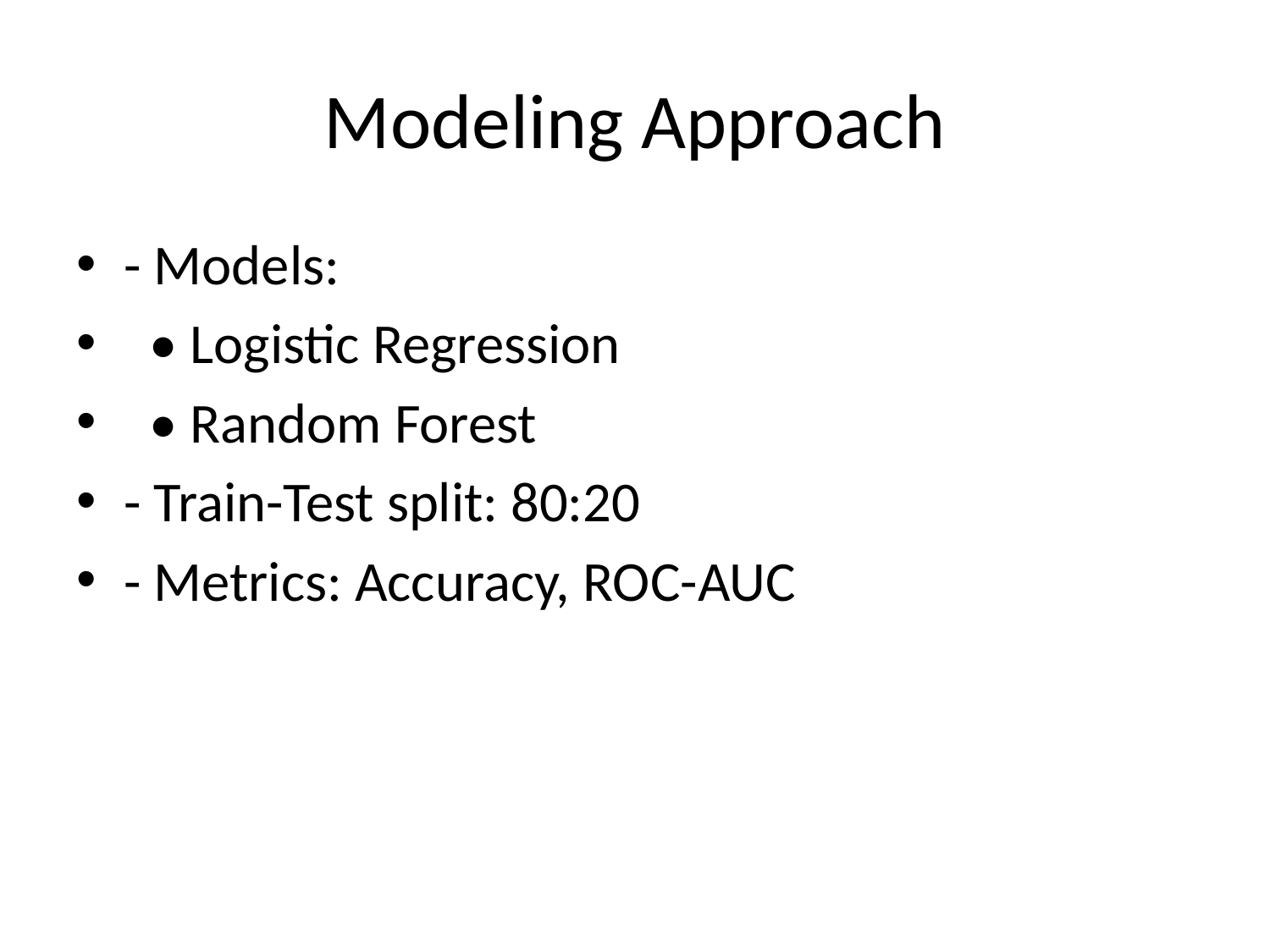

# Modeling Approach
- Models:
  • Logistic Regression
  • Random Forest
- Train-Test split: 80:20
- Metrics: Accuracy, ROC-AUC